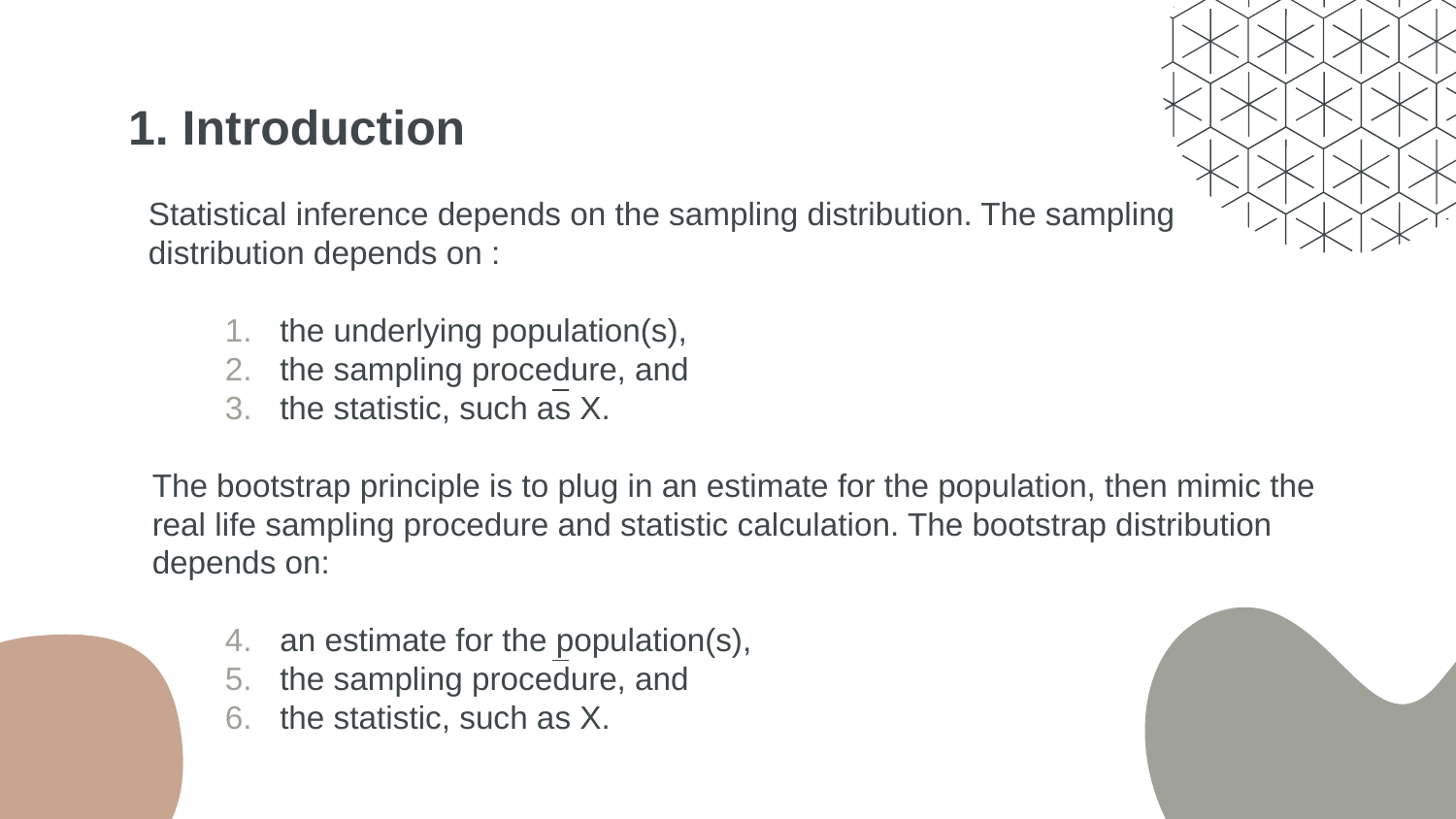

# 1. Introduction
Statistical inference depends on the sampling distribution. The sampling distribution depends on :

the underlying population(s),
the sampling procedure, and
the statistic, such as X.

The bootstrap principle is to plug in an estimate for the population, then mimic the real life sampling procedure and statistic calculation. The bootstrap distribution depends on:

an estimate for the population(s),
the sampling procedure, and
the statistic, such as X.